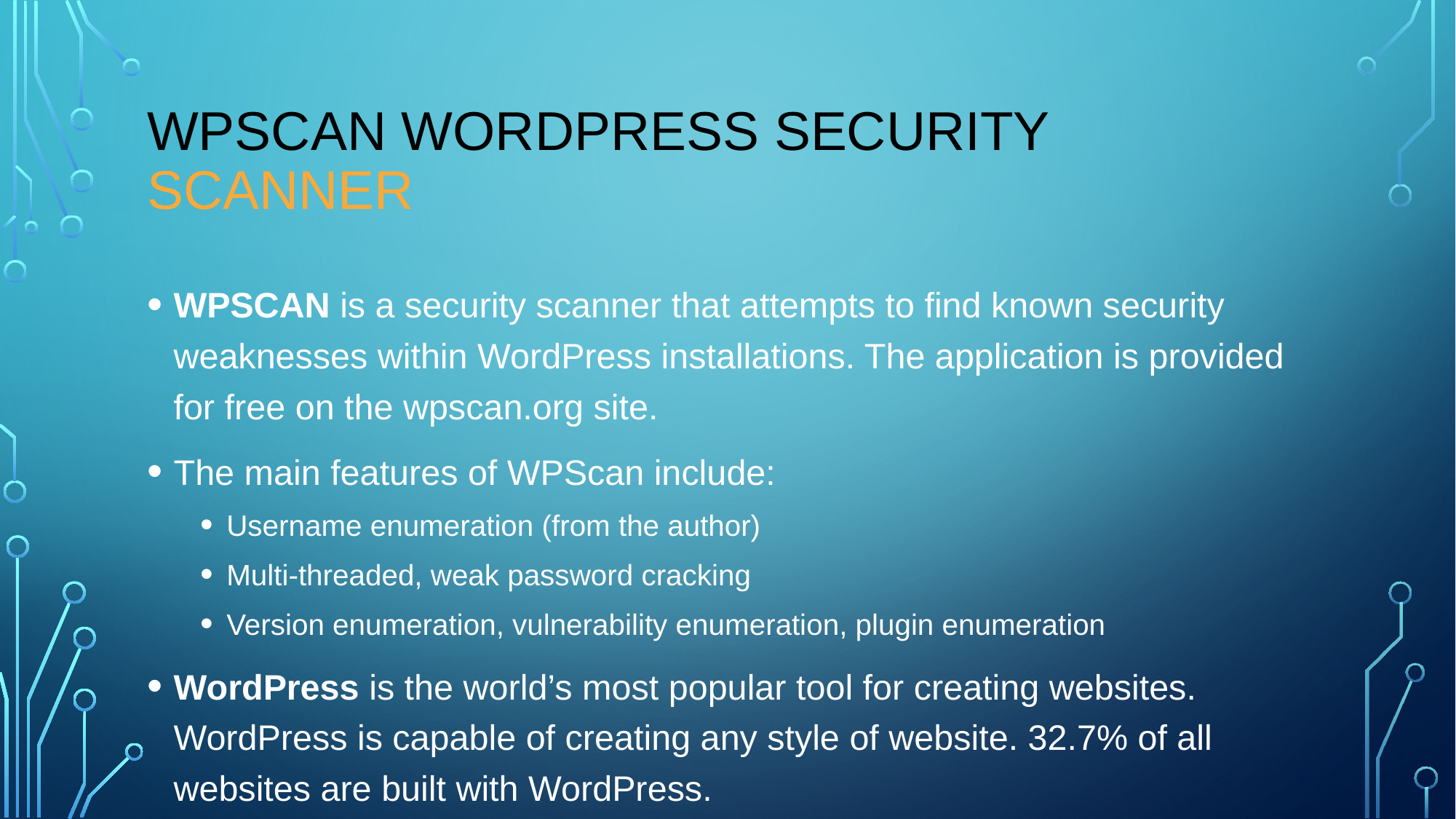

# WPScan Wordpress security scanner
WPSCAN is a security scanner that attempts to find known security weaknesses within WordPress installations. The application is provided for free on the wpscan.org site.
The main features of WPScan include:
Username enumeration (from the author)
Multi-threaded, weak password cracking
Version enumeration, vulnerability enumeration, plugin enumeration
WordPress is the world’s most popular tool for creating websites. WordPress is capable of creating any style of website. 32.7% of all websites are built with WordPress.